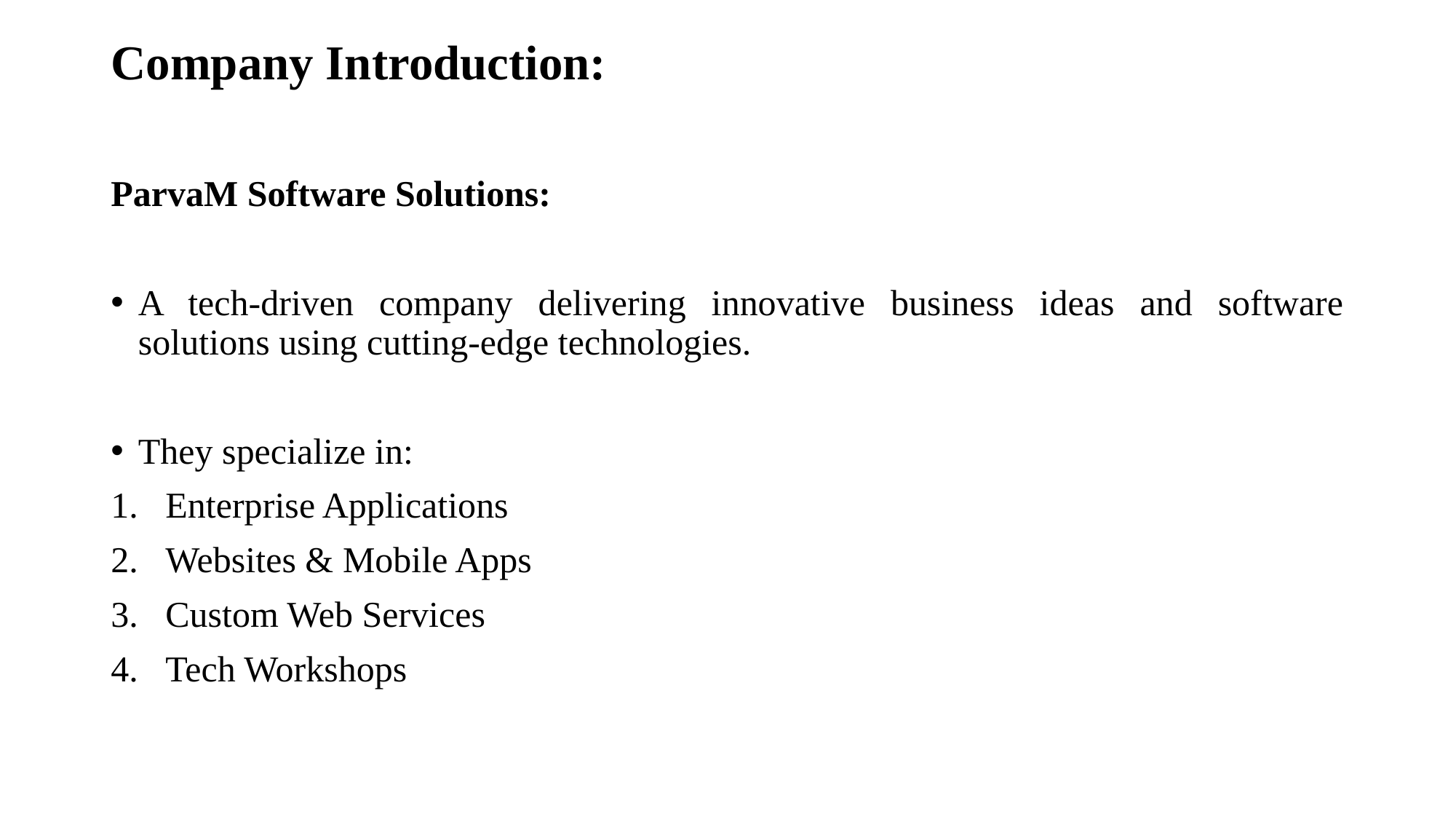

# Company Introduction:
ParvaM Software Solutions:

A tech-driven company delivering innovative business ideas and software solutions using cutting-edge technologies.

They specialize in:
Enterprise Applications
Websites & Mobile Apps
Custom Web Services
Tech Workshops